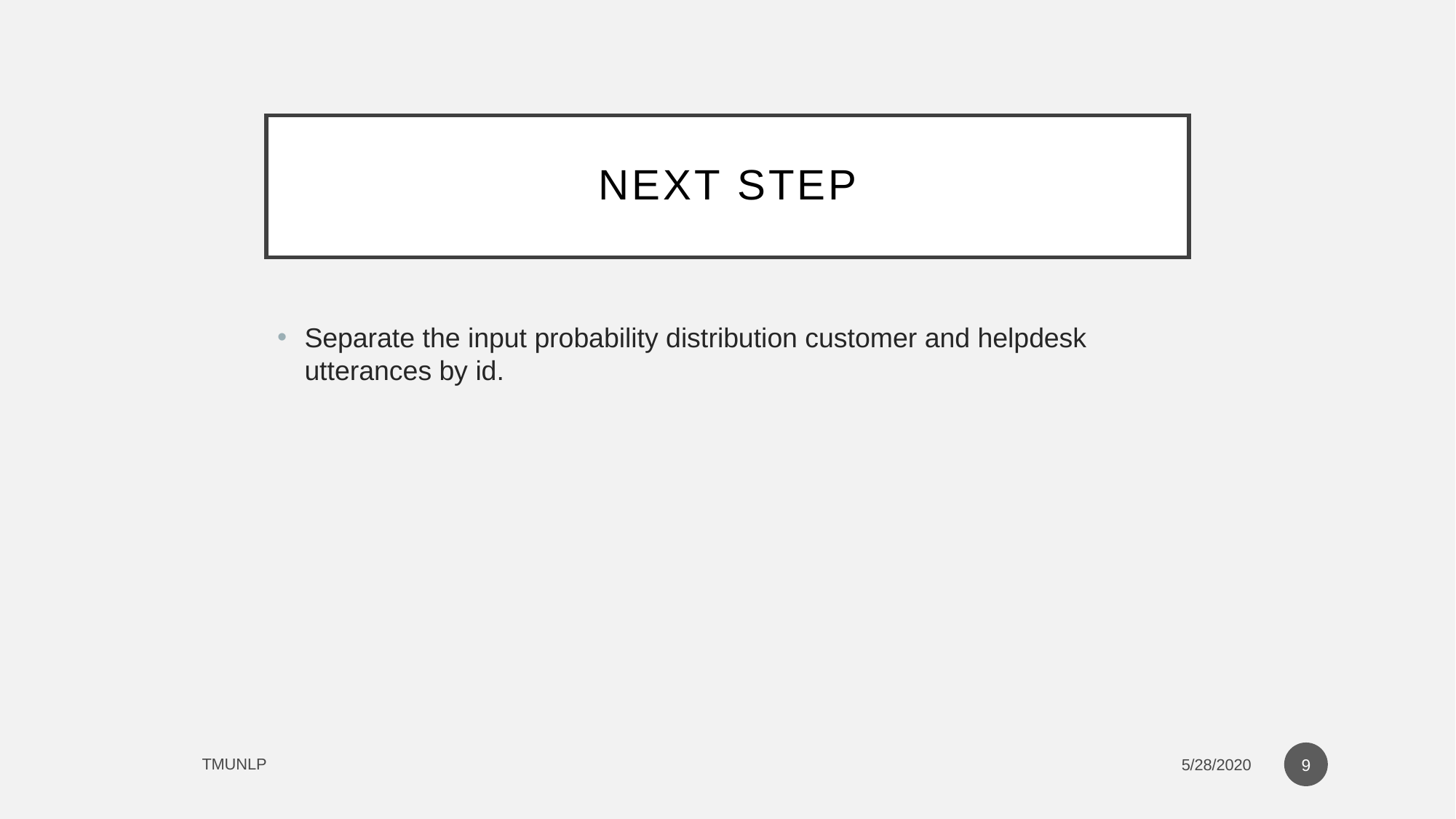

# Next step
Separate the input probability distribution customer and helpdesk utterances by id.

9
TMUNLP
5/28/2020